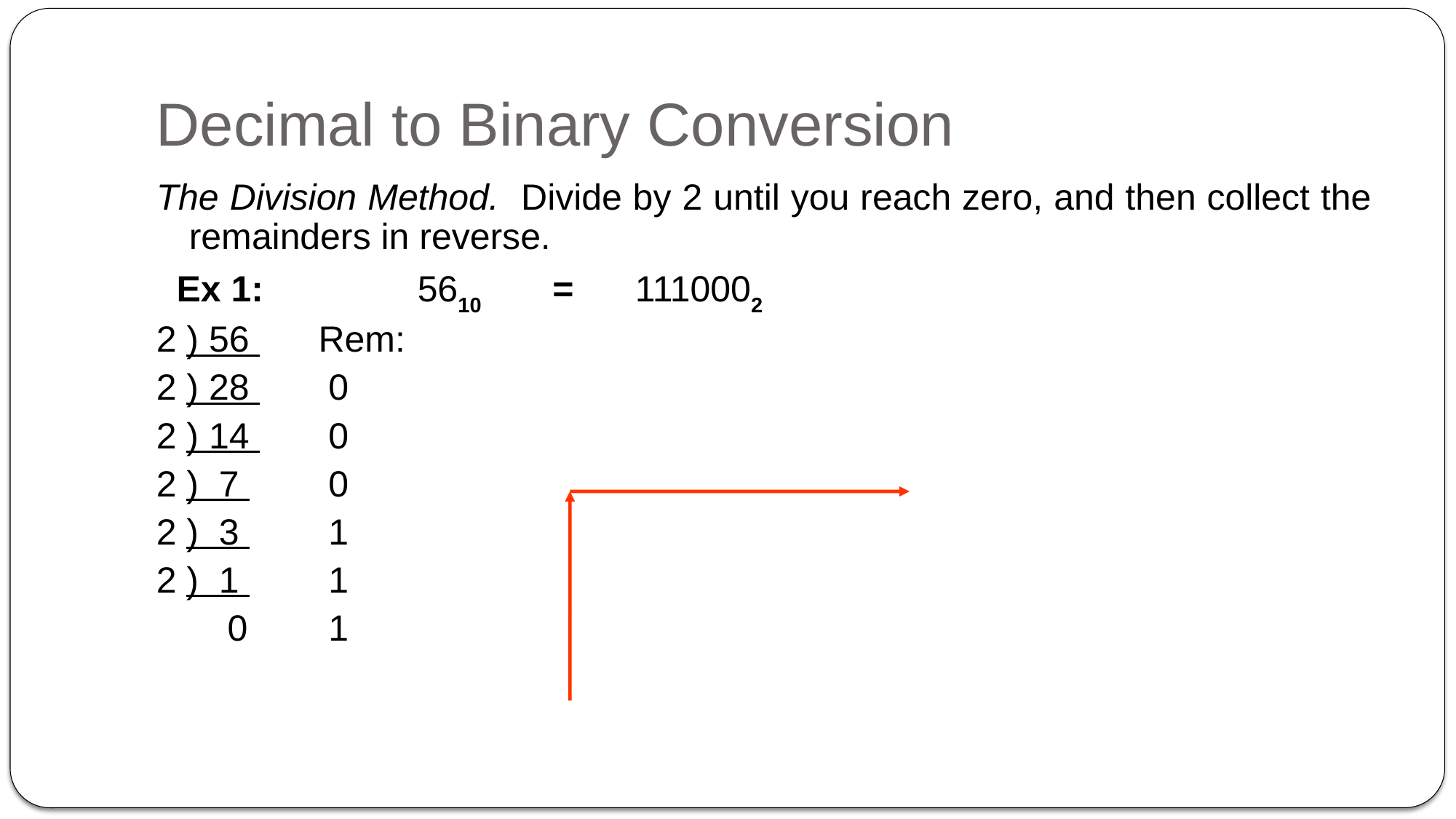

# Decimal to Binary Conversion
The Division Method.  Divide by 2 until you reach zero, and then collect the remainders in reverse.
  Ex 1:		 5610       =      1110002
2 ) 56 	  Rem:
2 ) 28 	   0
2 ) 14 	   0
2 )  7 	   0
2 )  3 	   1
2 )  1 	   1
       0	   1